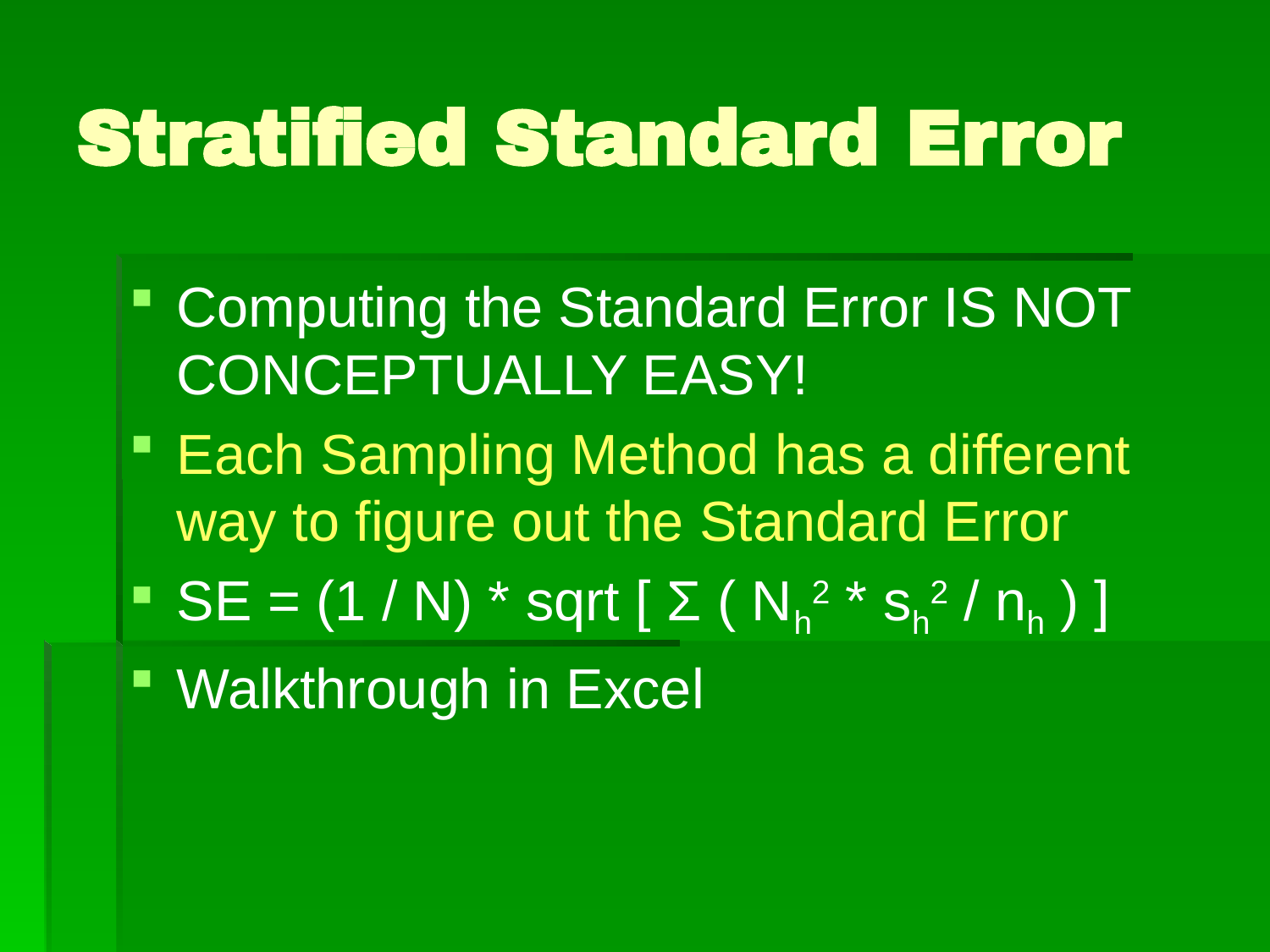

# Stratified Standard Error
Computing the Standard Error IS NOT CONCEPTUALLY EASY!
Each Sampling Method has a different way to figure out the Standard Error
SE = (1 / N) * sqrt [ Σ ( Nh2 * sh2 / nh ) ]
Walkthrough in Excel